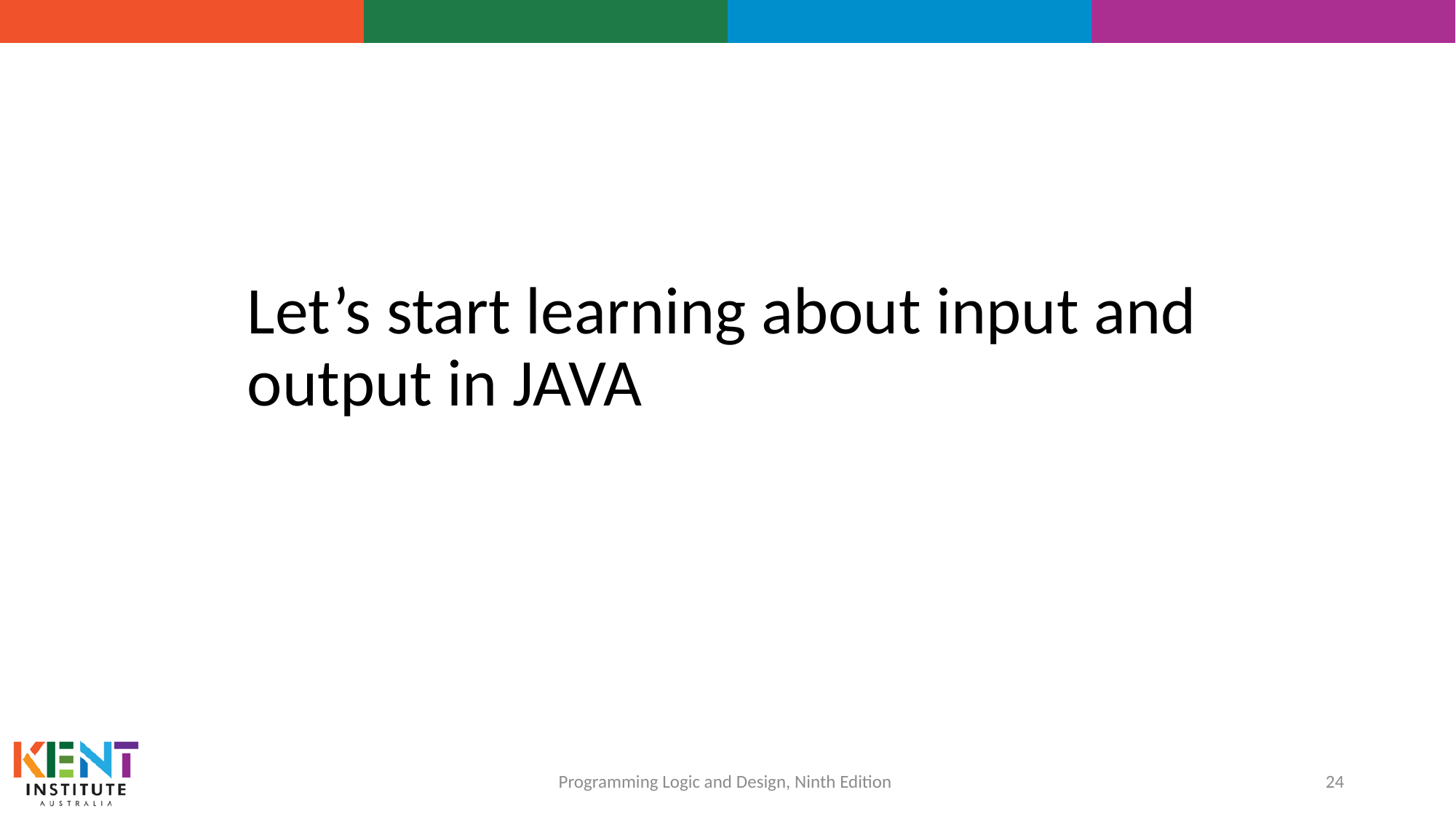

# Let’s start learning about input and output in JAVA
24
Programming Logic and Design, Ninth Edition